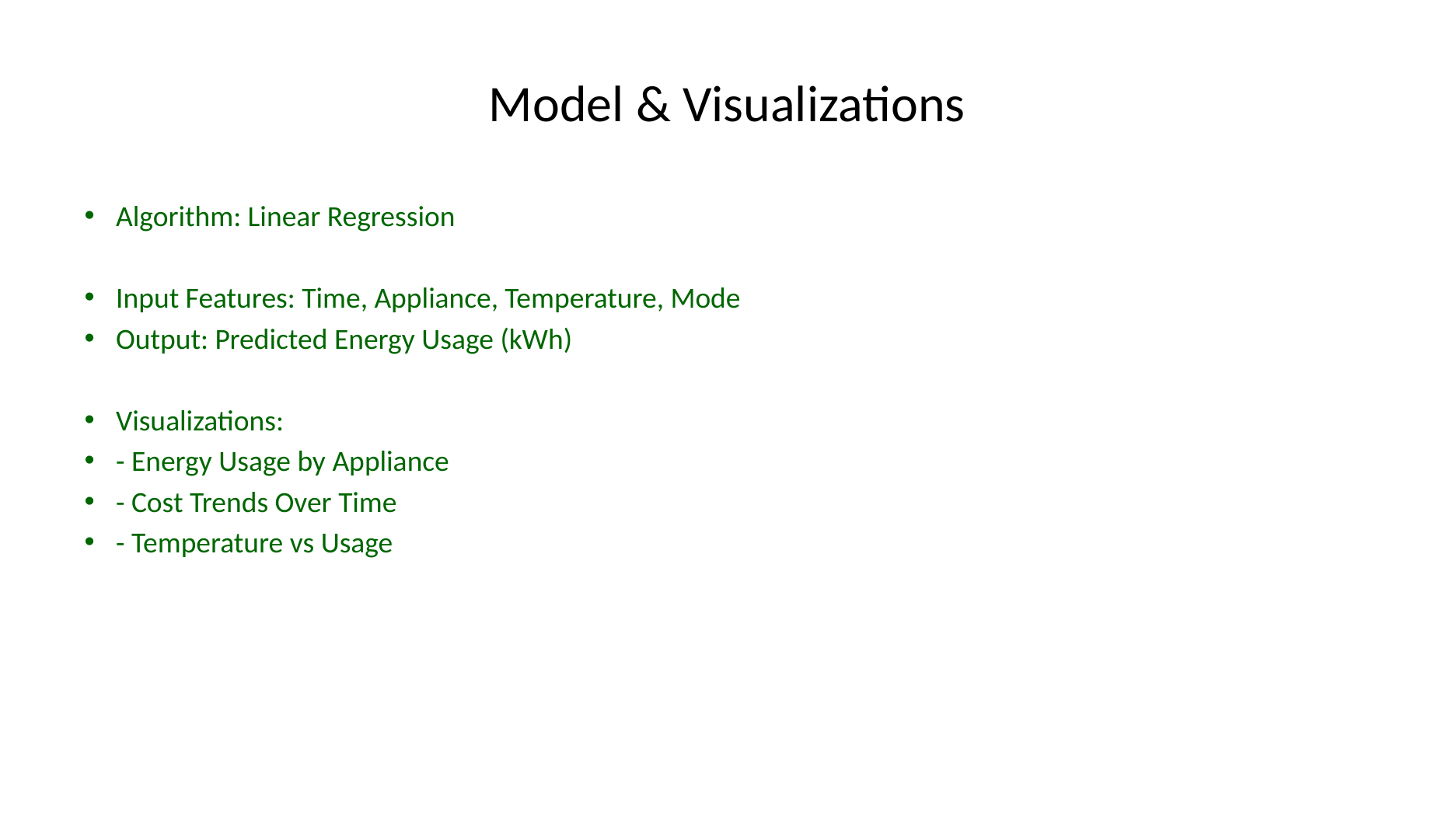

# Model & Visualizations
Algorithm: Linear Regression

Input Features: Time, Appliance, Temperature, Mode
Output: Predicted Energy Usage (kWh)

Visualizations:
- Energy Usage by Appliance
- Cost Trends Over Time
- Temperature vs Usage